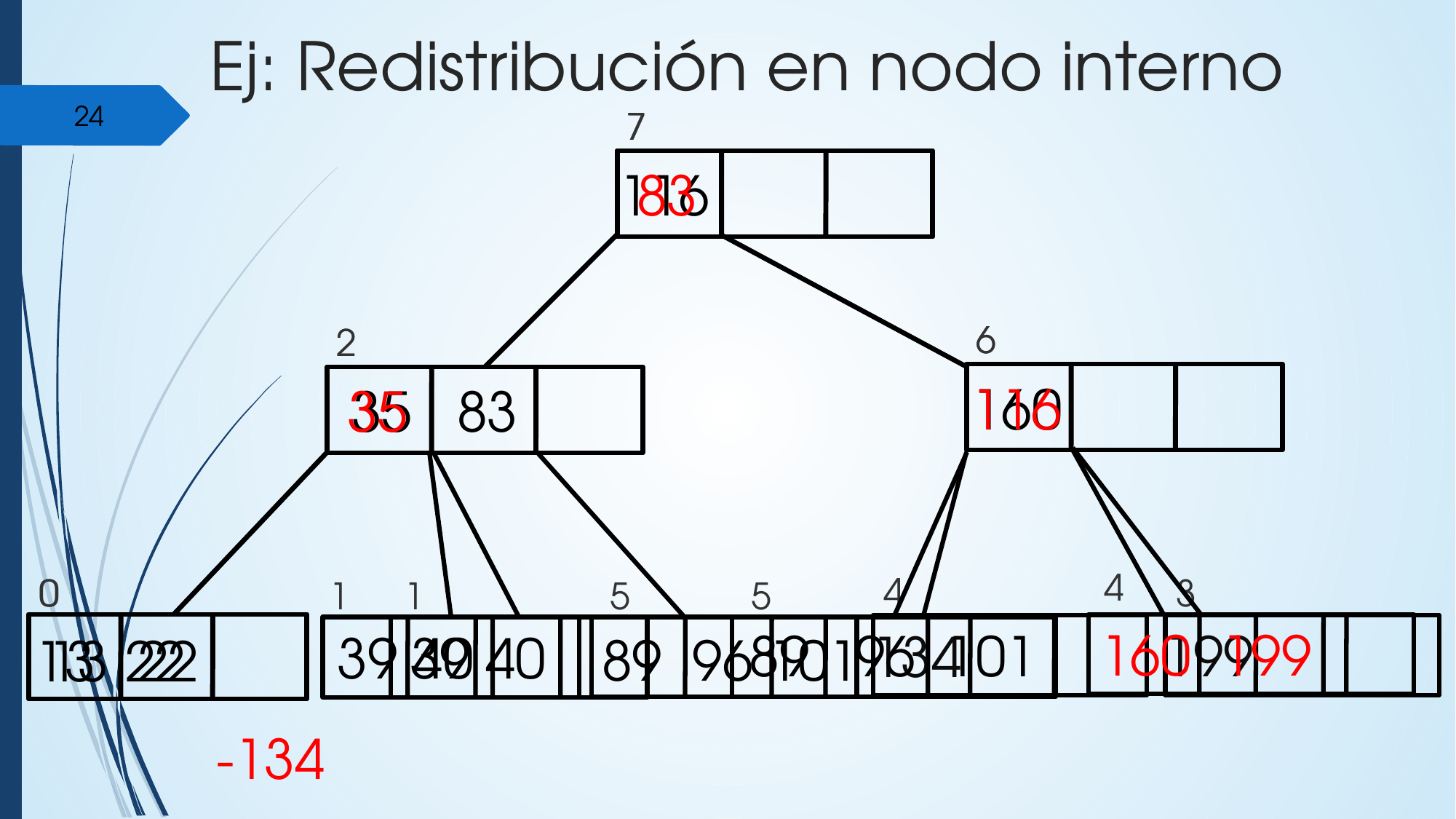

Ej: Redistribución en nodo interno
24
7

83
6

116
2

35
4
160  199
0
1
5

89   96  101
39 40
13  22
7

116
6

160
2

4

134
3
0
5

199
89  96 101
35   83
1
39 40
13  22
 -134